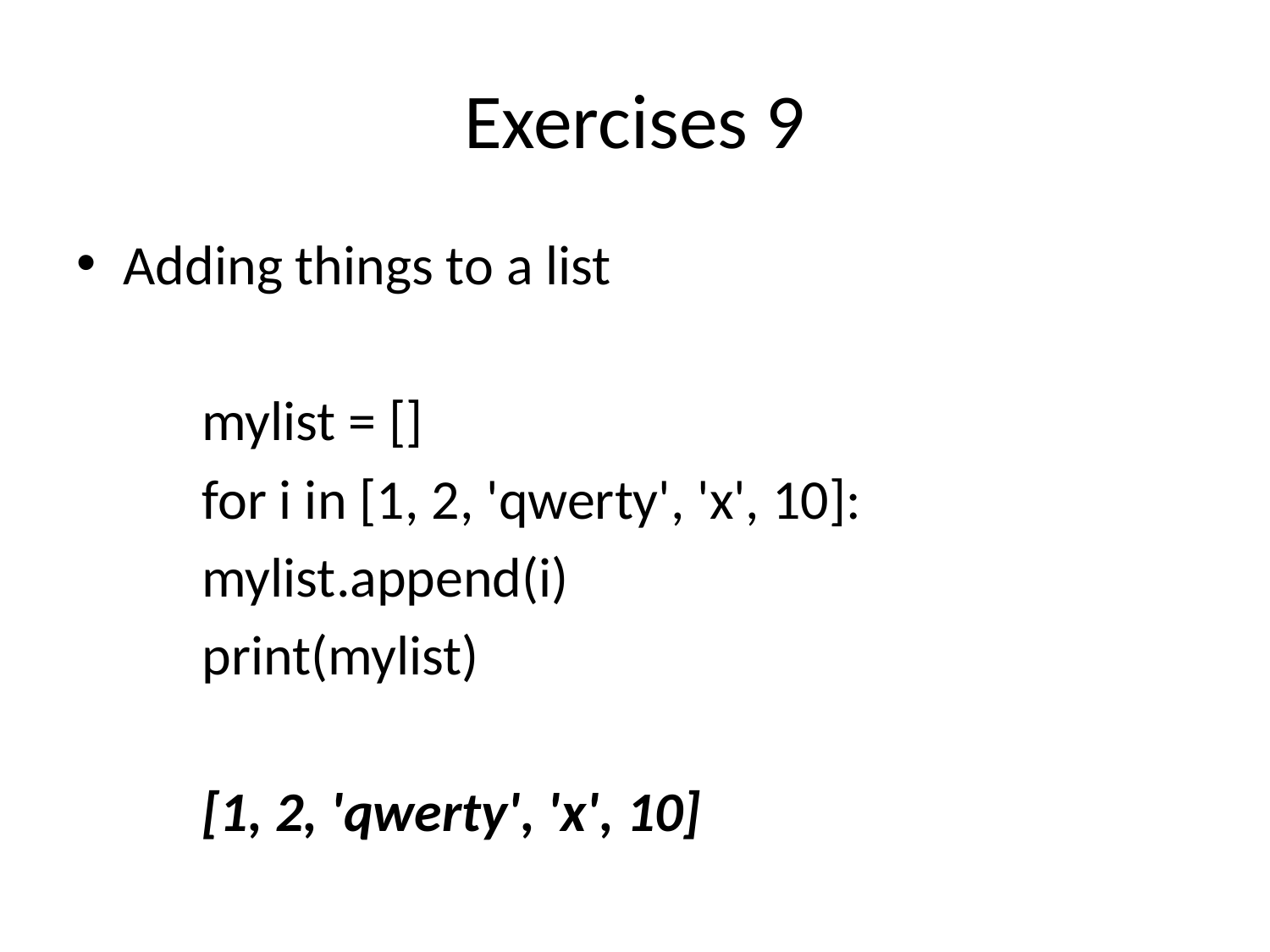

# Exercises 9
Adding things to a list

	mylist = []
	for i in [1, 2, 'qwerty', 'x', 10]:
		mylist.append(i)
	print(mylist)

	[1, 2, 'qwerty', 'x', 10]